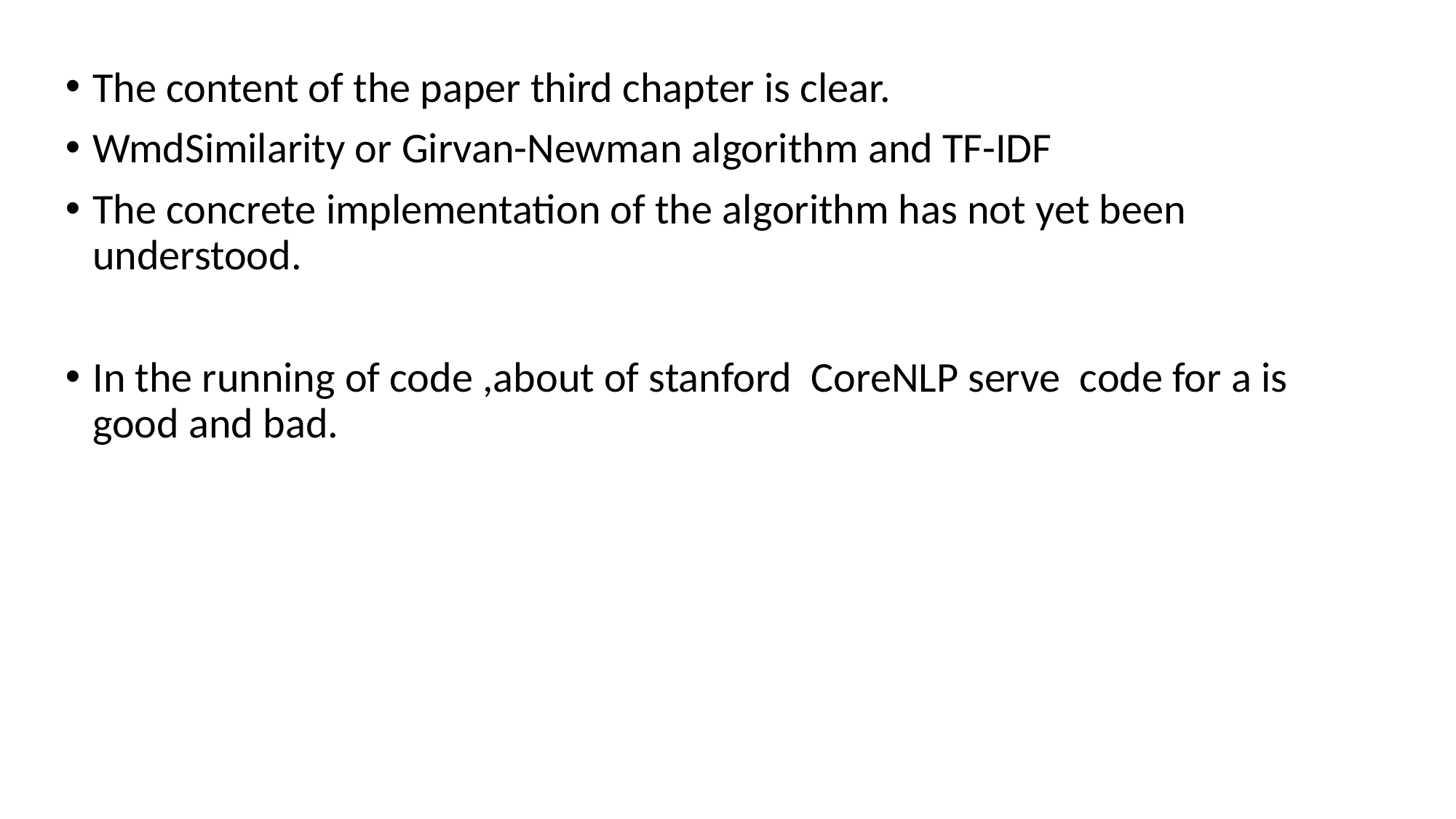

The content of the paper third chapter is clear.
WmdSimilarity or Girvan-Newman algorithm and TF-IDF
The concrete implementation of the algorithm has not yet been understood.

In the running of code ,about of stanford  CoreNLP serve  code for a is good and bad.